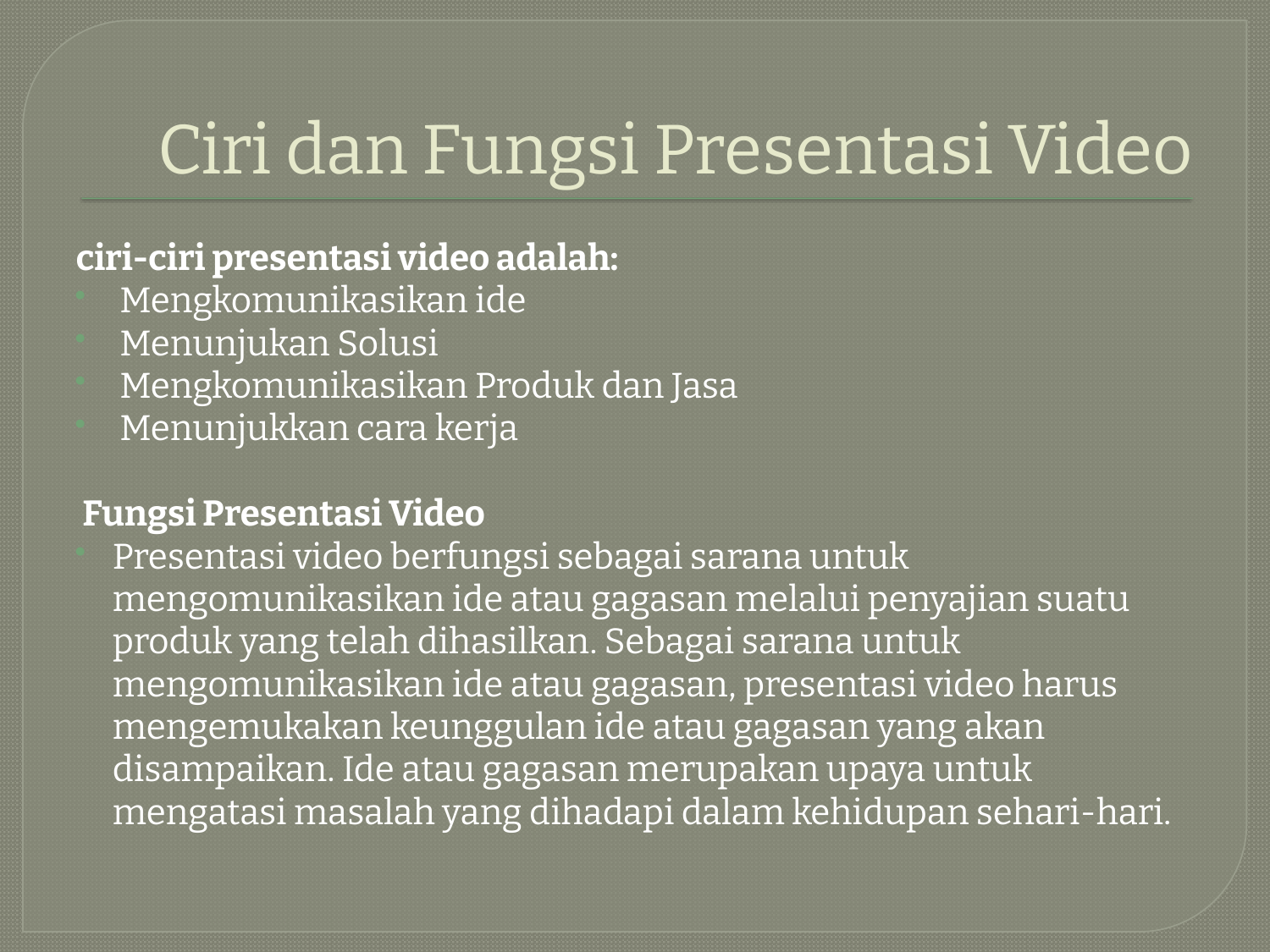

# Ciri dan Fungsi Presentasi Video
ciri-ciri presentasi video adalah:
 Mengkomunikasikan ide
 Menunjukan Solusi
 Mengkomunikasikan Produk dan Jasa
 Menunjukkan cara kerja

 Fungsi Presentasi Video
Presentasi video berfungsi sebagai sarana untuk mengomunikasikan ide atau gagasan melalui penyajian suatu produk yang telah dihasilkan. Sebagai sarana untuk mengomunikasikan ide atau gagasan, presentasi video harus mengemukakan keunggulan ide atau gagasan yang akan disampaikan. Ide atau gagasan merupakan upaya untuk mengatasi masalah yang dihadapi dalam kehidupan sehari-hari.